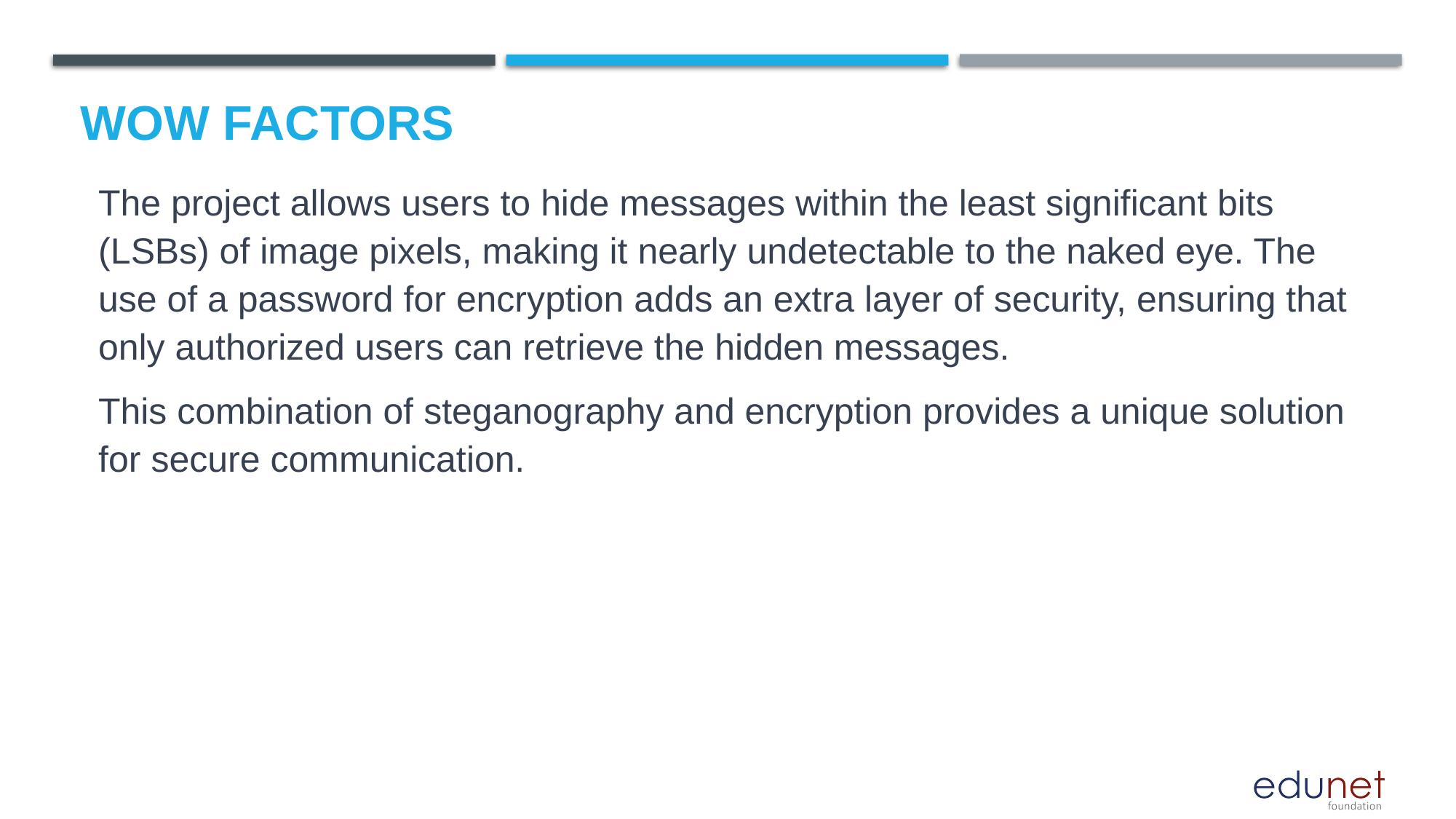

# Wow factors
The project allows users to hide messages within the least significant bits (LSBs) of image pixels, making it nearly undetectable to the naked eye. The use of a password for encryption adds an extra layer of security, ensuring that only authorized users can retrieve the hidden messages.
This combination of steganography and encryption provides a unique solution for secure communication.